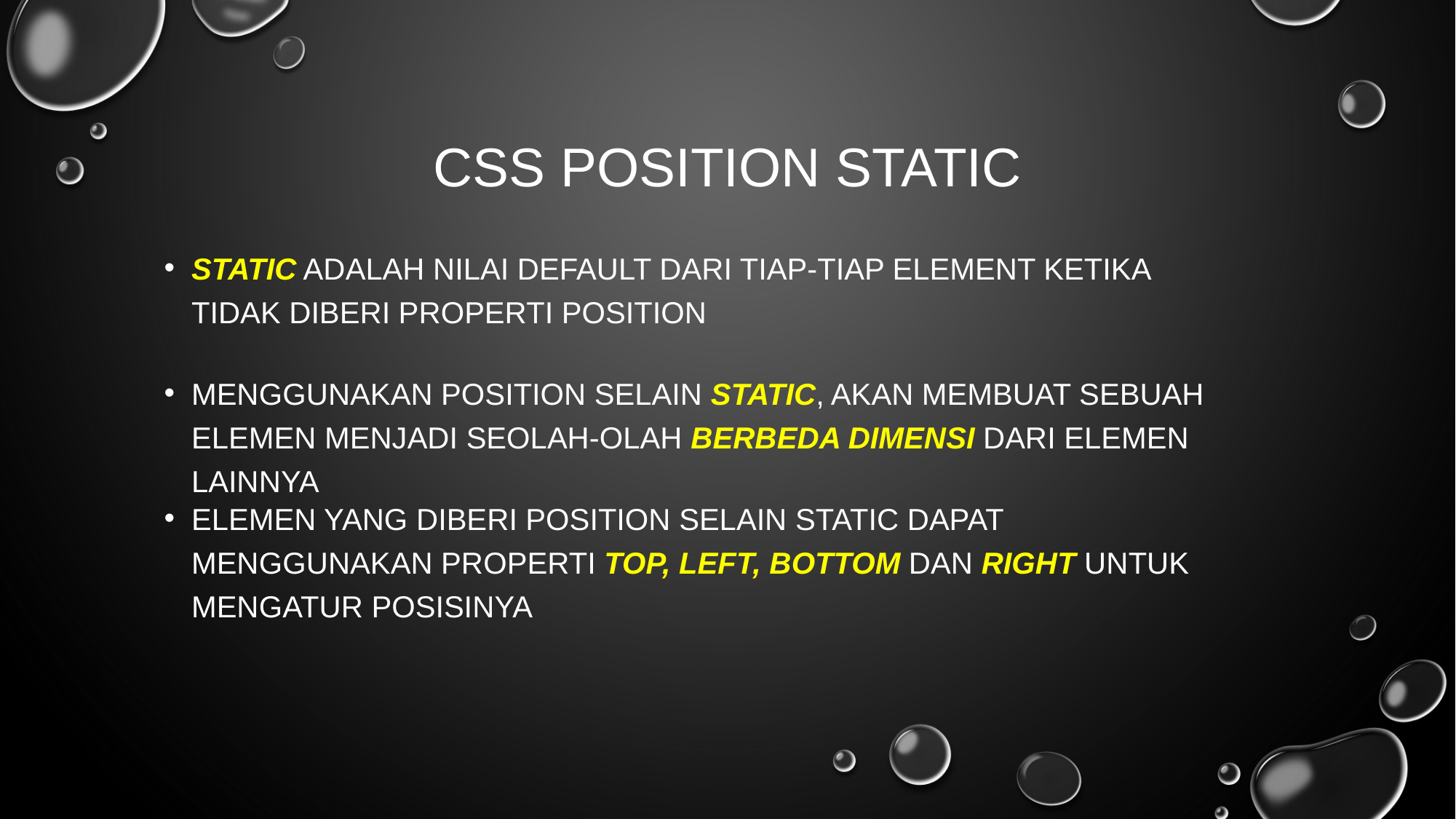

# CSS POSITION STATIC
STATIC adalah nilai default dari tiap-tiap element ketika tidak diberi properti position
Menggunakan position selain static, akan membuat sebuah elemen menjadi seolah-olah berbeda dimensi dari elemen lainnya
Elemen yang diberi position selain static dapat menggunakan properti top, left, bottom dan right untuk mengatur posisinya